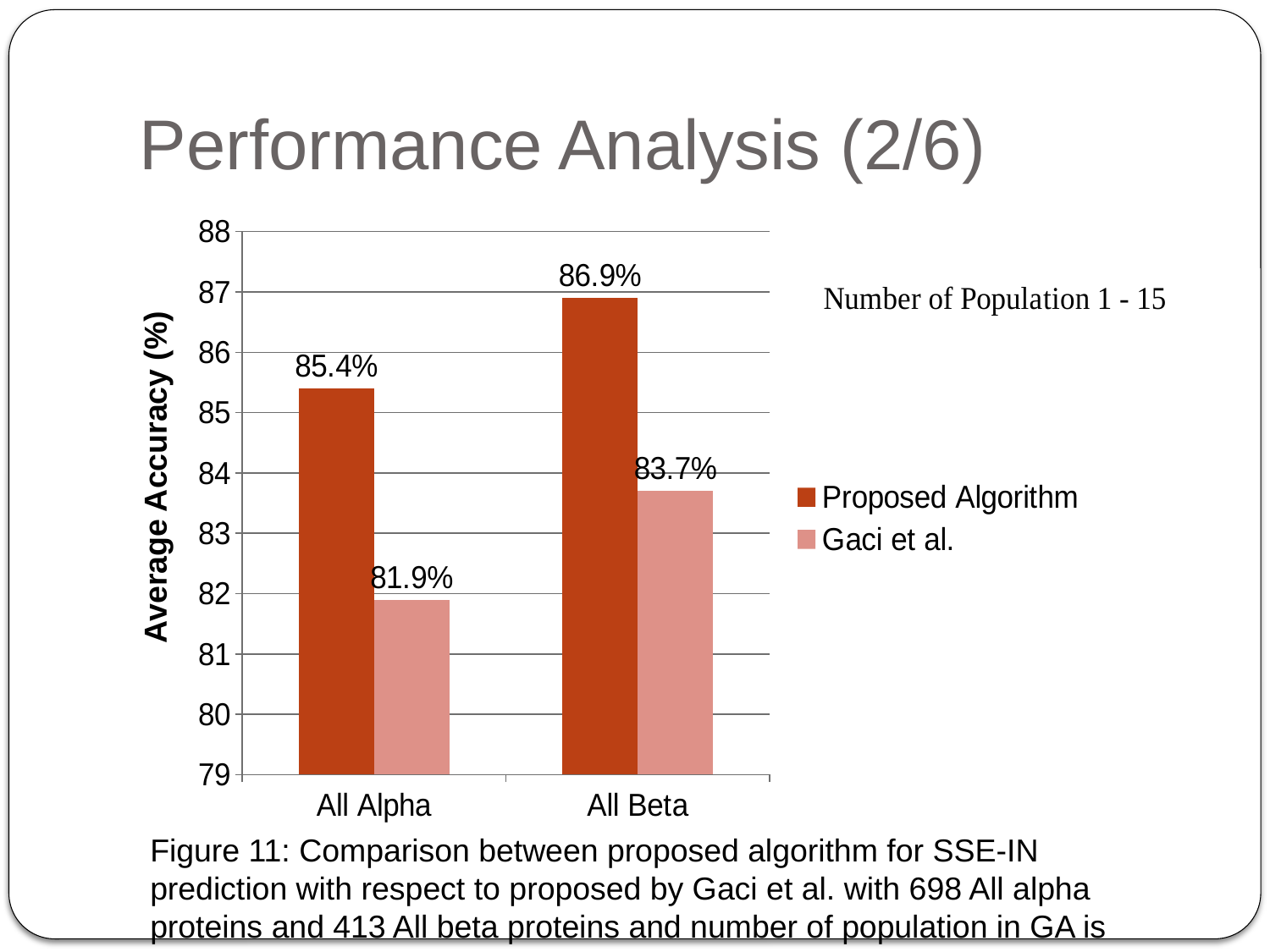

# Performance Analysis (2/6)

### Chart

| Category | Proposed Algorithm | Gaci et al. |
|---|---|---|
| All Alpha | 85.4 | 81.9 |
| All Beta | 86.9 | 83.7 |
Average Accuracy (%)
Figure 11: Comparison between proposed algorithm for SSE-IN prediction with respect to proposed by Gaci et al. with 698 All alpha proteins and 413 All beta proteins and number of population in GA is restricted to 15